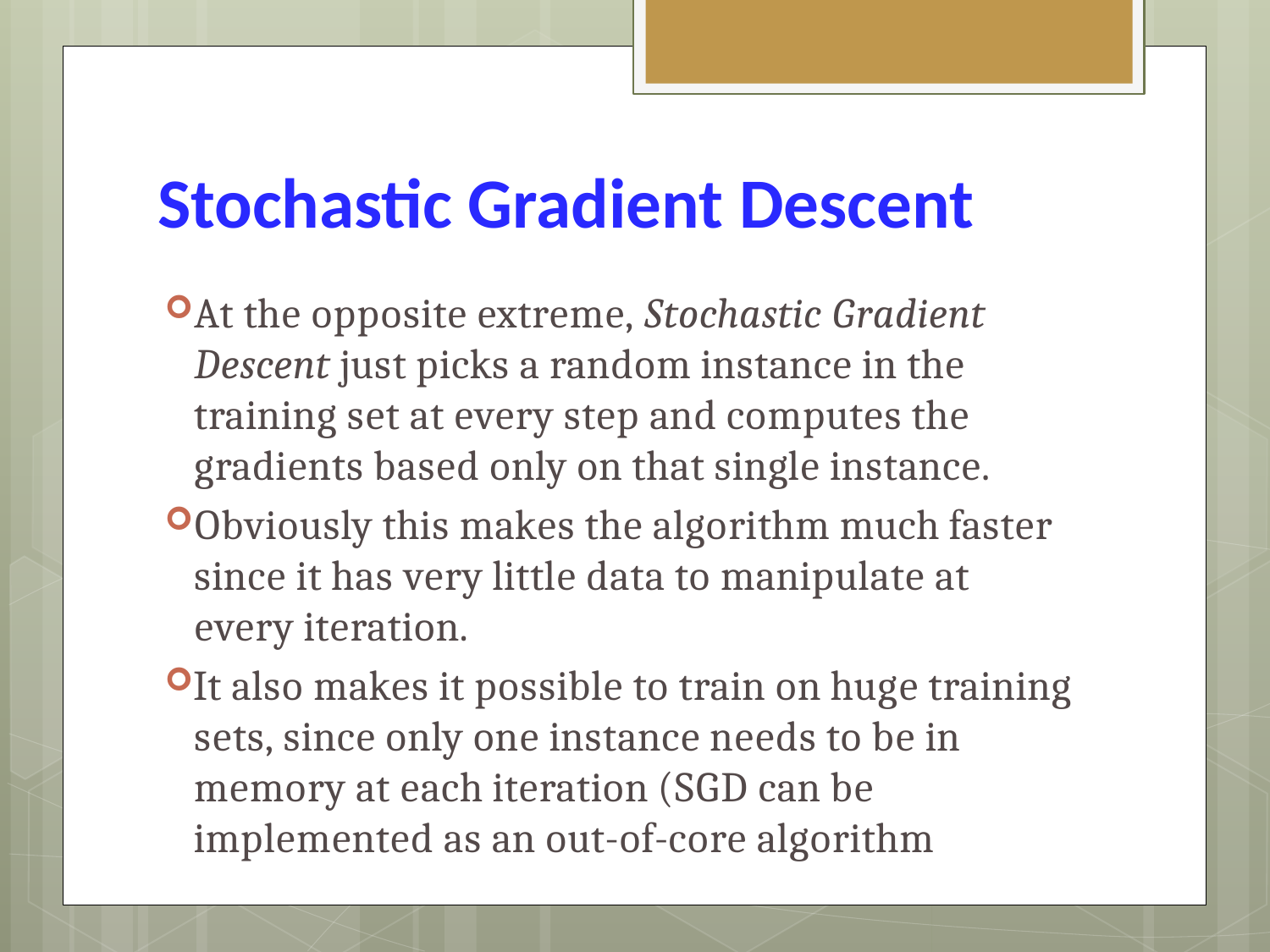

# Stochastic Gradient Descent
At the opposite extreme, Stochastic Gradient Descent just picks a random instance in the training set at every step and computes the gradients based only on that single instance.
Obviously this makes the algorithm much faster since it has very little data to manipulate at every iteration.
It also makes it possible to train on huge training sets, since only one instance needs to be in memory at each iteration (SGD can be implemented as an out-of-core algorithm